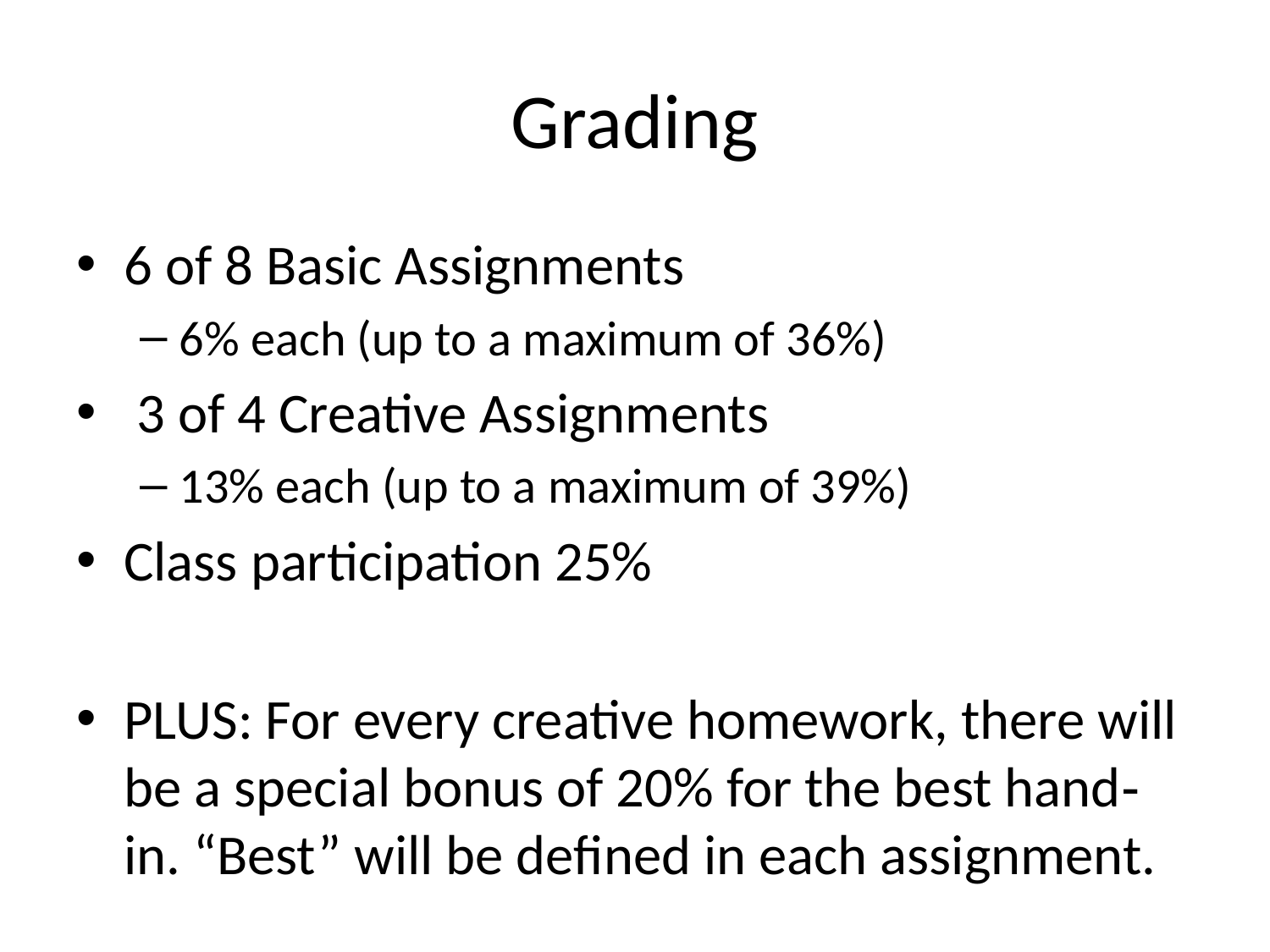

# Grading
6 of 8 Basic Assignments
6% each (up to a maximum of 36%)
 3 of 4 Creative Assignments
13% each (up to a maximum of 39%)
Class participation 25%

PLUS: For every creative homework, there will be a special bonus of 20% for the best hand‐in. “Best” will be defined in each assignment.